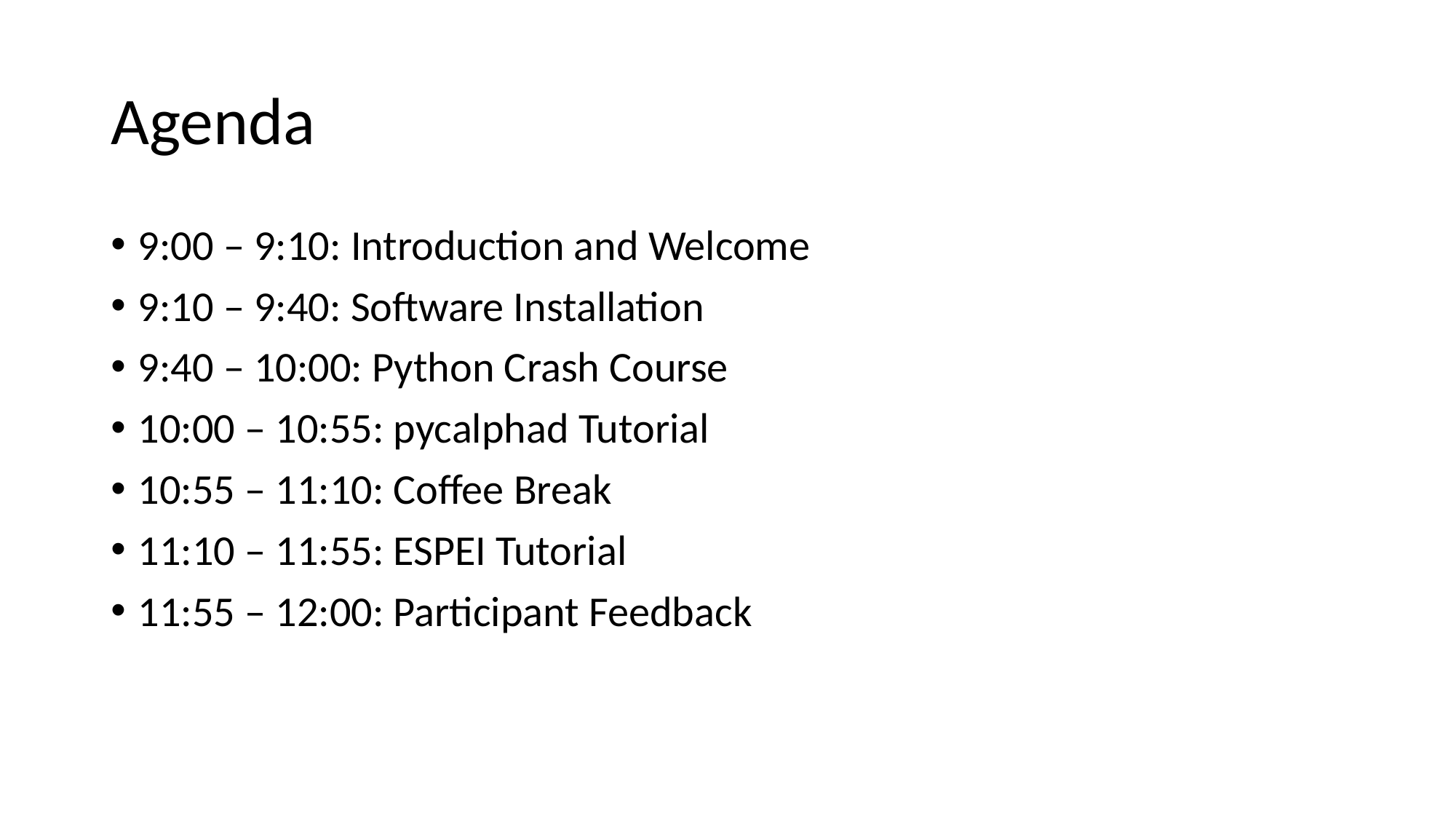

# Agenda
9:00 – 9:10: Introduction and Welcome
9:10 – 9:40: Software Installation
9:40 – 10:00: Python Crash Course
10:00 – 10:55: pycalphad Tutorial
10:55 – 11:10: Coffee Break
11:10 – 11:55: ESPEI Tutorial
11:55 – 12:00: Participant Feedback